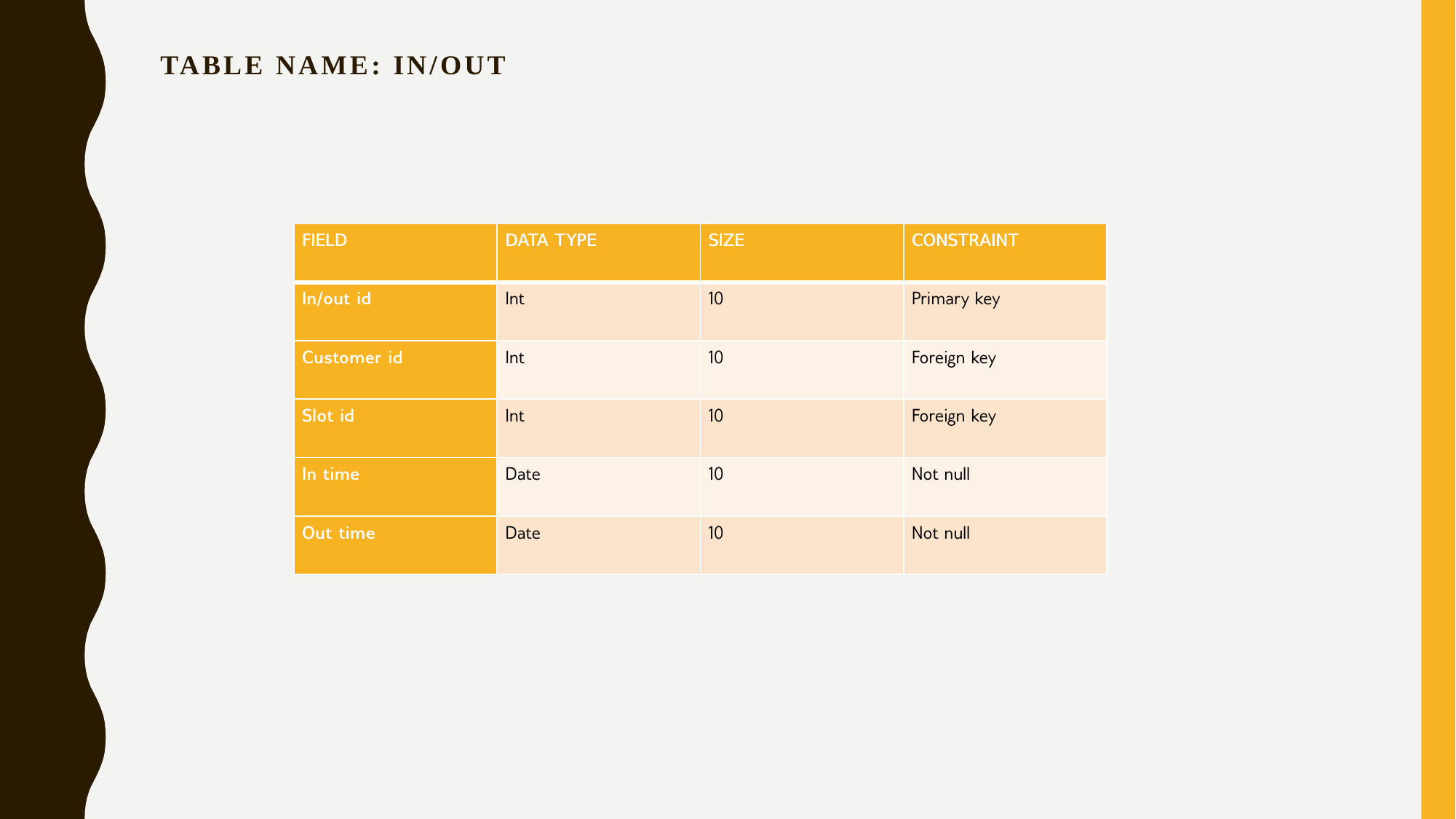

# TABLE NAME: IN/OUT
| FIELD | DATA TYPE | SIZE | CONSTRAINT |
| --- | --- | --- | --- |
| In/out id | Int | 10 | Primary key |
| Customer id | Int | 10 | Foreign key |
| Slot id | Int | 10 | Foreign key |
| In time | Date | 10 | Not null |
| Out time | Date | 10 | Not null |